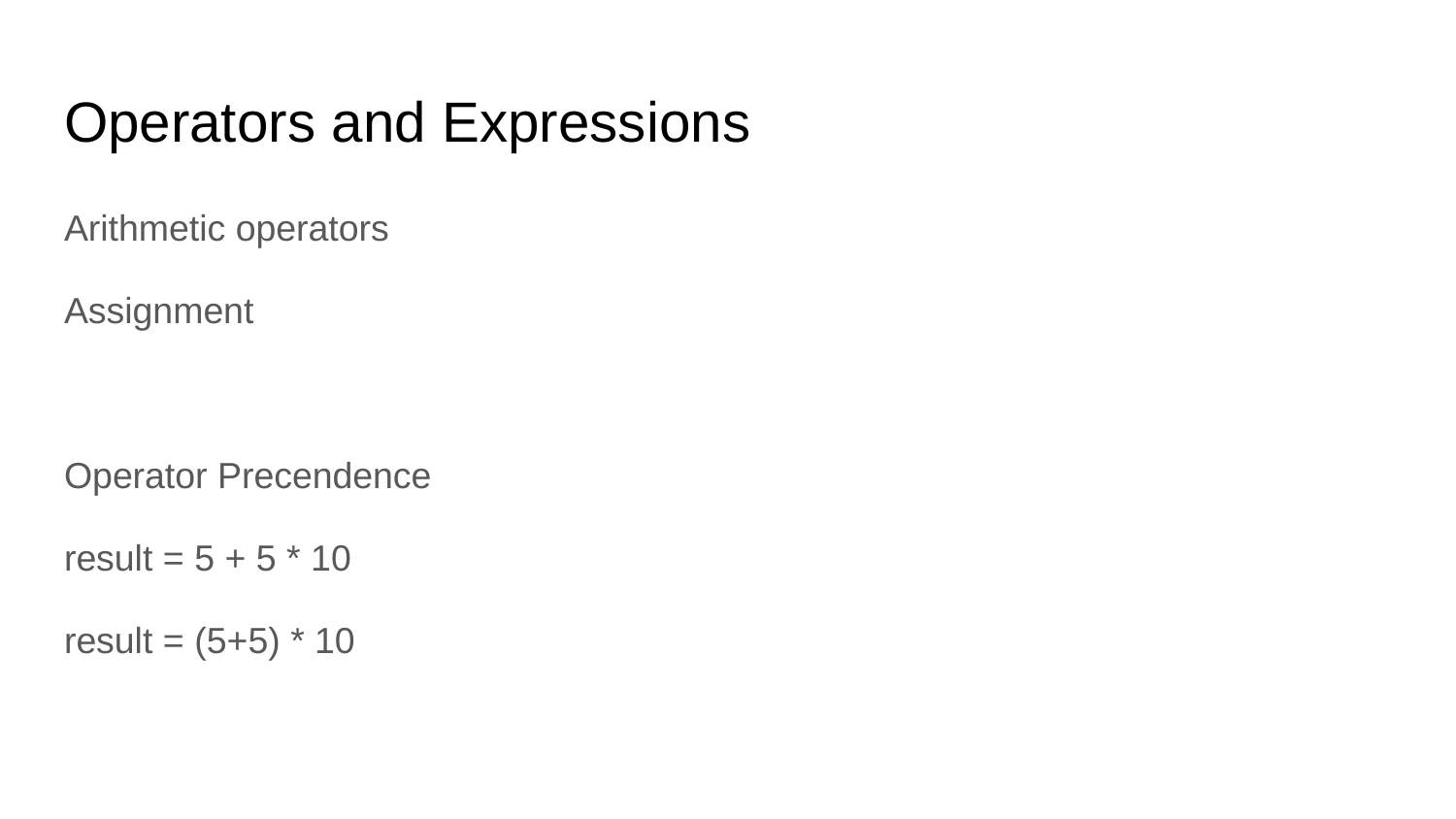

# Operators and Expressions
Arithmetic operators
Assignment

Operator Precendence
result = 5 + 5 * 10
result = (5+5) * 10